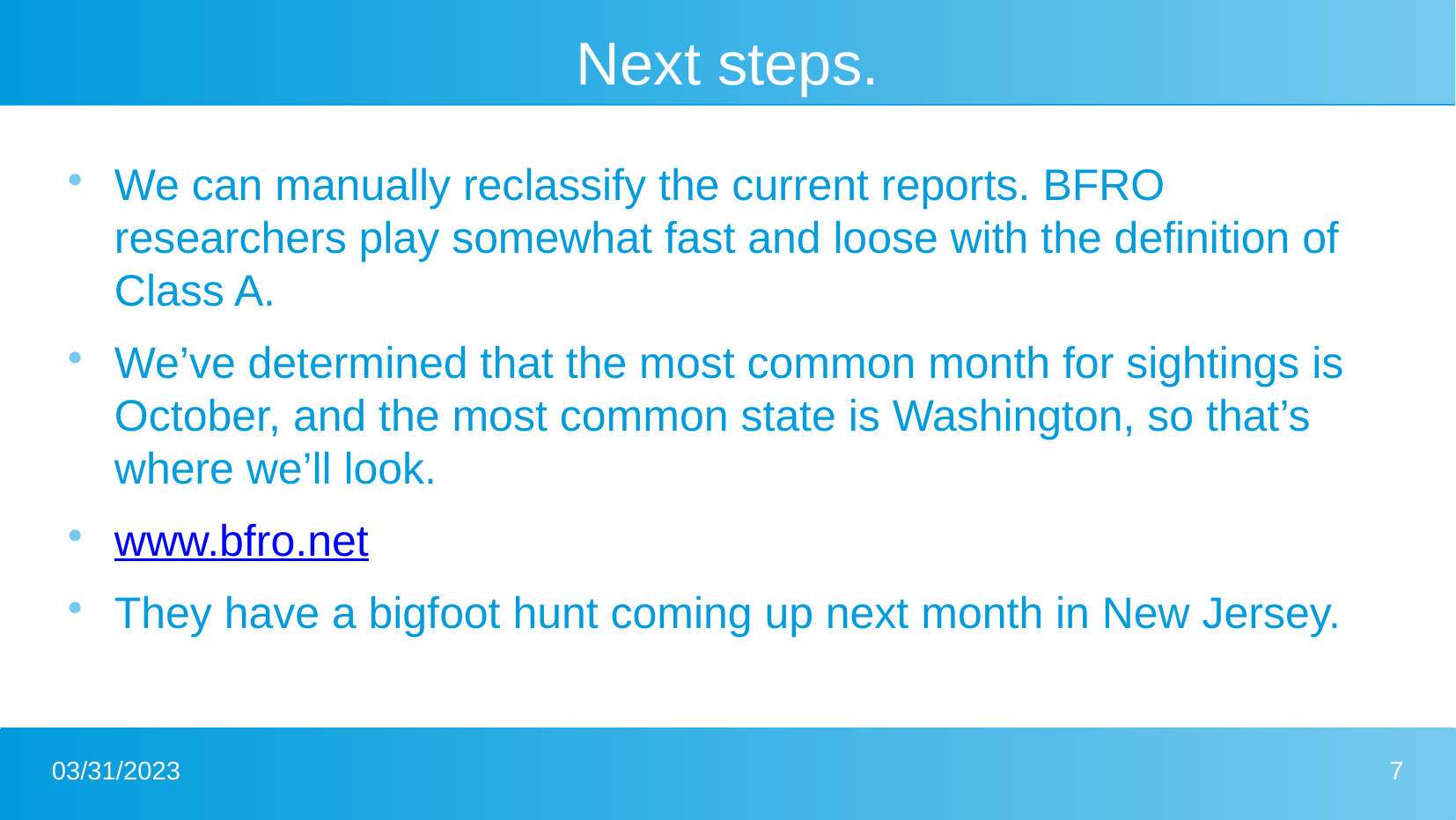

# Next steps.
We can manually reclassify the current reports. BFRO researchers play somewhat fast and loose with the definition of Class A.
We’ve determined that the most common month for sightings is October, and the most common state is Washington, so that’s where we’ll look.
www.bfro.net
They have a bigfoot hunt coming up next month in New Jersey.
03/31/2023
7